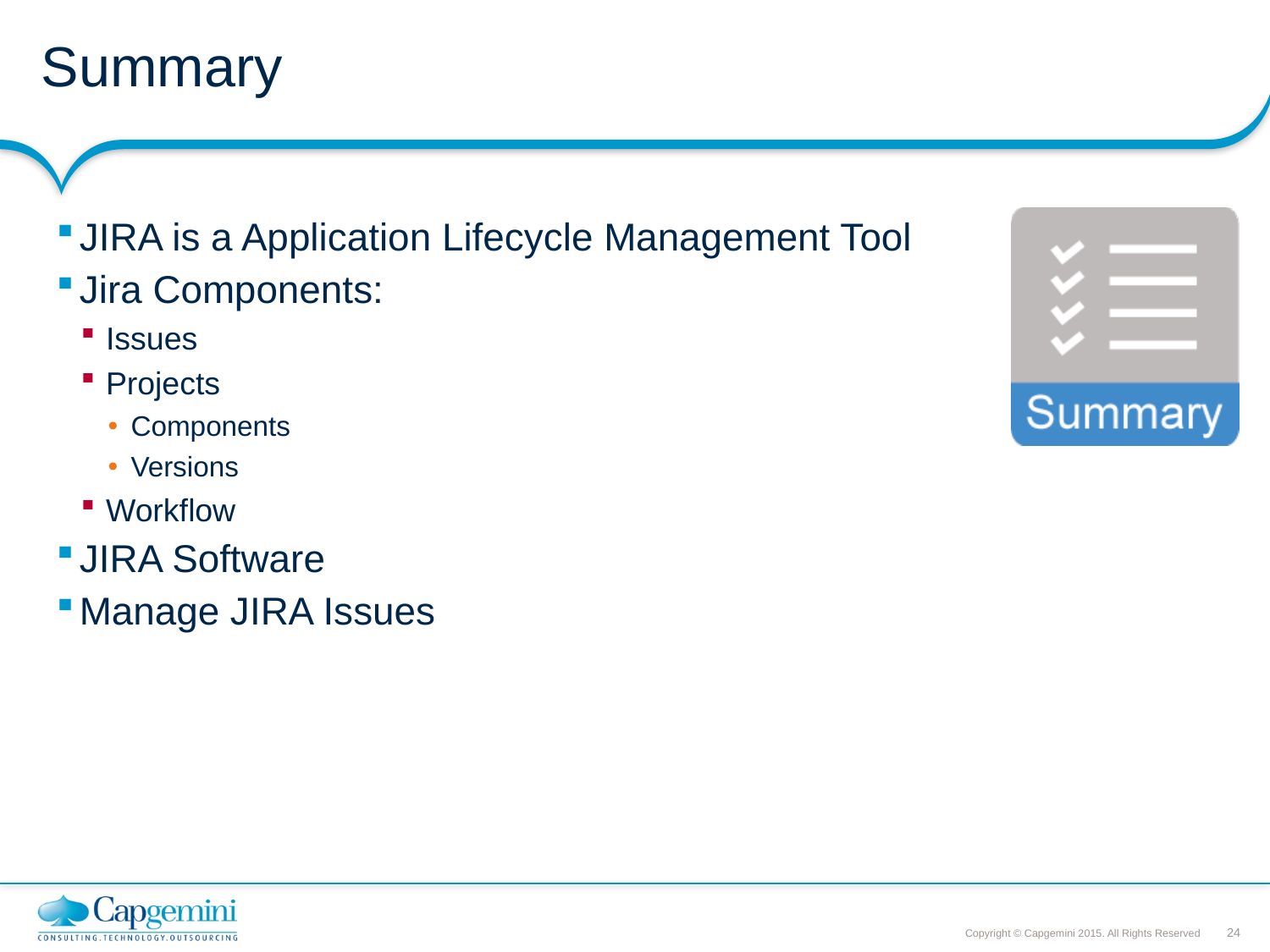

# Summary
JIRA is a Application Lifecycle Management Tool
Jira Components:
Issues
Projects
Components
Versions
Workflow
JIRA Software
Manage JIRA Issues